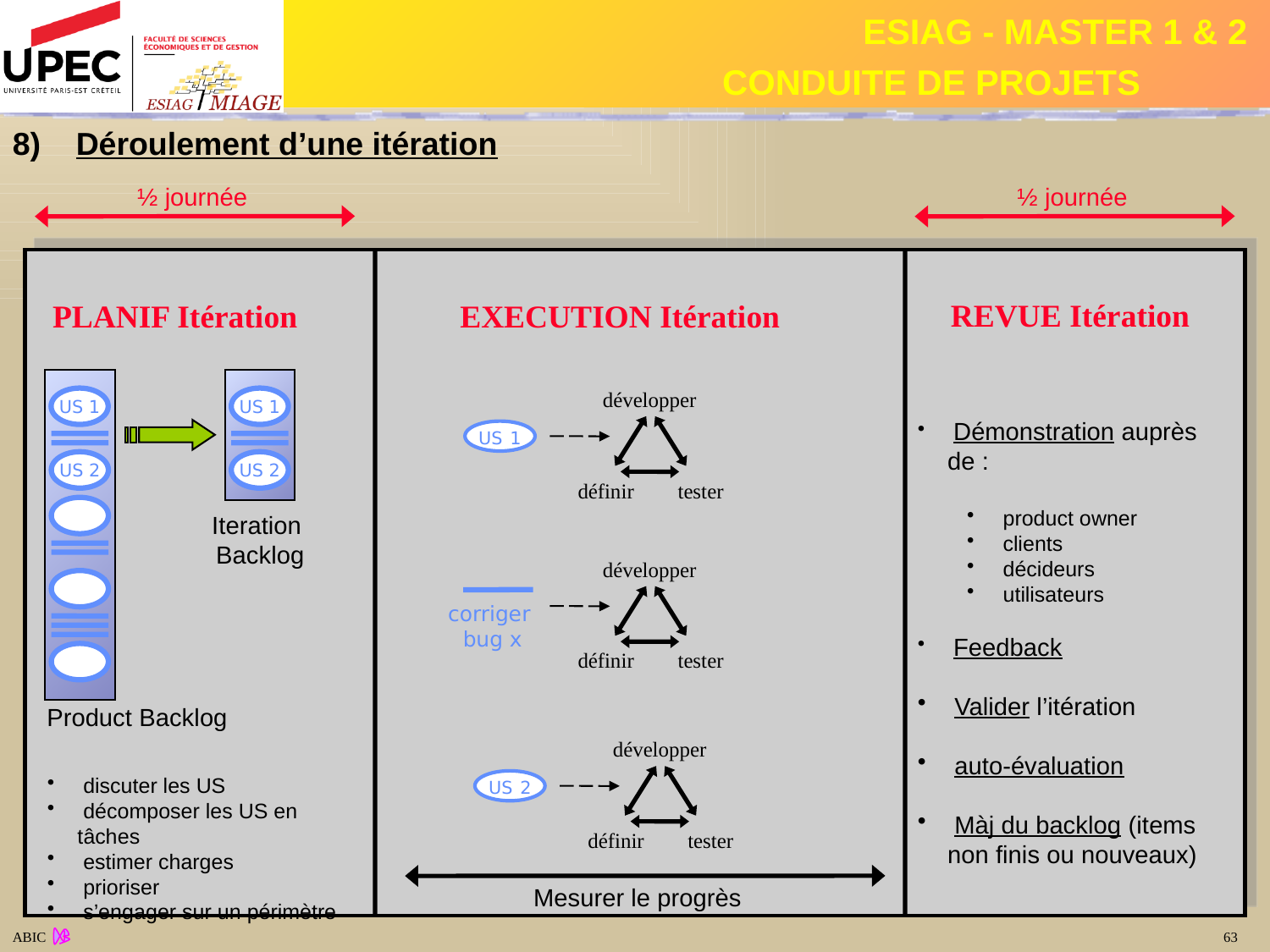

Déroulement d’une itération

½ journée
½ journée

REVUE Itération
PLANIF Itération
EXECUTION Itération

US 1

US 2
développer

US 1

définir
tester
US 1
 Démonstration auprès de :

 product owner
 clients
 décideurs
 utilisateurs

 Feedback

 Valider l’itération

 auto-évaluation

 Màj du backlog (items non finis ou nouveaux)

US 2

Iteration
Backlog

développer

corriger
bug x

définir
tester

Product Backlog
développer

US 2

définir
tester
 discuter les US
 décomposer les US en tâches
 estimer charges
 prioriser
 s’engager sur un périmètre

 Mesurer le progrès